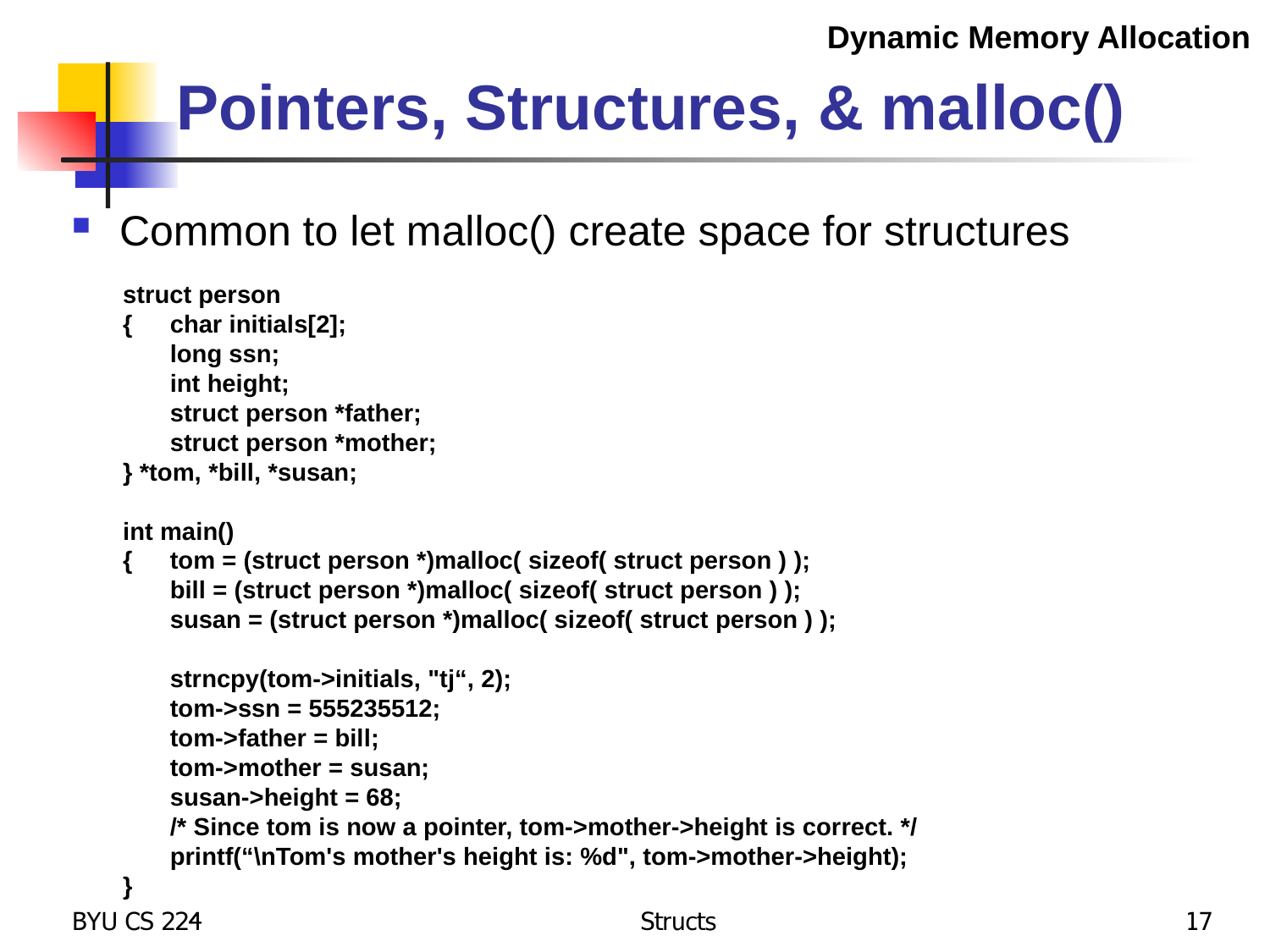

Dynamic Memory Allocation
# Pointers, Structures, & malloc()
Common to let malloc() create space for structures
struct person
{	char initials[2];
	long ssn;
	int height;
	struct person *father;
	struct person *mother;
} *tom, *bill, *susan;

int main()
{	tom = (struct person *)malloc( sizeof( struct person ) );
	bill = (struct person *)malloc( sizeof( struct person ) );
	susan = (struct person *)malloc( sizeof( struct person ) );

	strncpy(tom->initials, "tj“, 2);
	tom->ssn = 555235512;
	tom->father = bill;
	tom->mother = susan;
	susan->height = 68;
	/* Since tom is now a pointer, tom->mother->height is correct. */
	printf(“\nTom's mother's height is: %d", tom->mother->height);
}
BYU CS 224
Structs
17